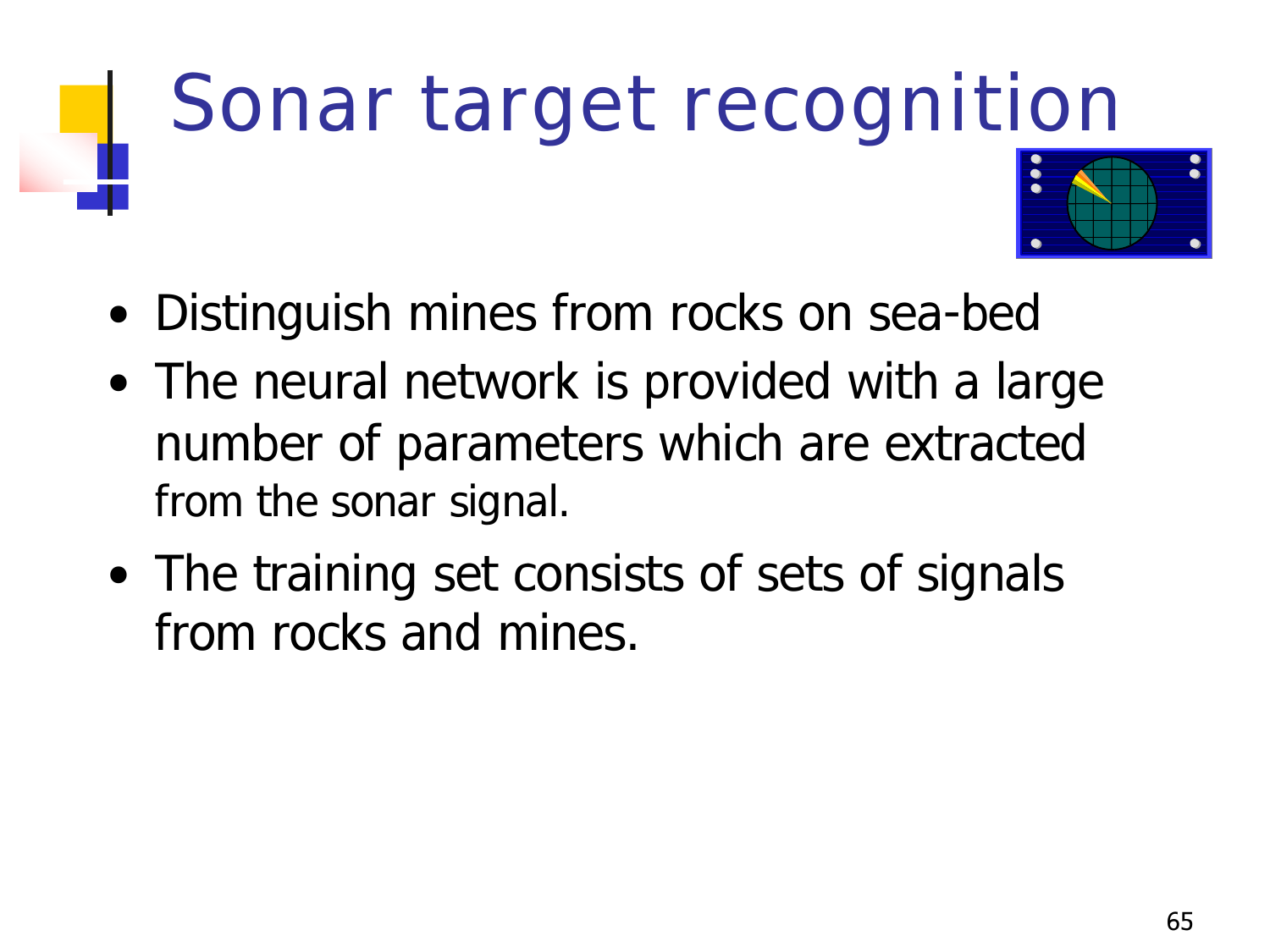

Sonar
target
recognition

•
•
Distinguish
The neural
mines from rocks on sea-bed
network is provided with a large
number of parameters which are extracted
from the sonar signal.
•
The training set consists
of
sets
of
signals
from
rocks
and
mines.
65